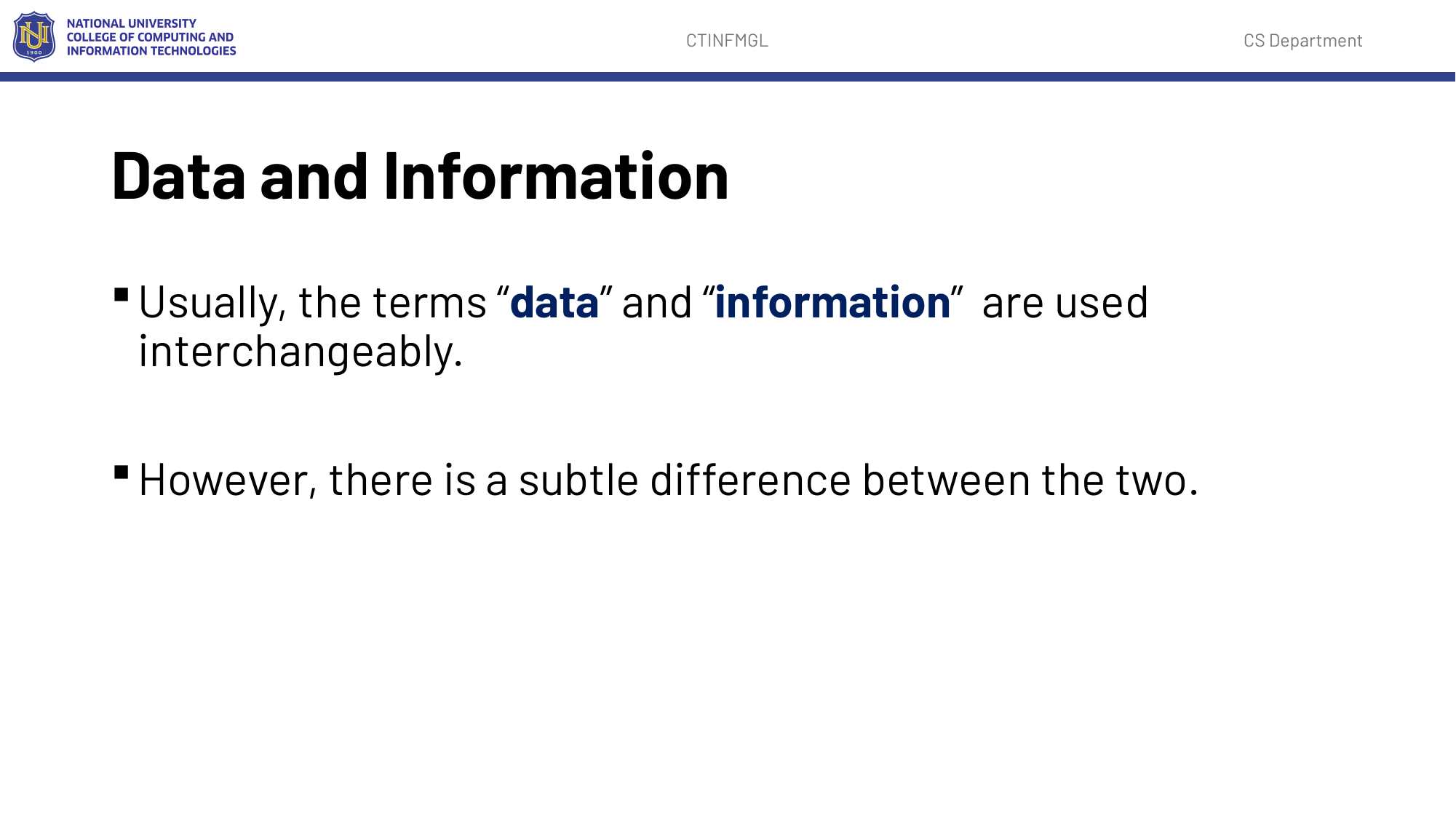

# Data and Information
Usually, the terms “data” and “information”  are used interchangeably.

However, there is a subtle difference between the two.